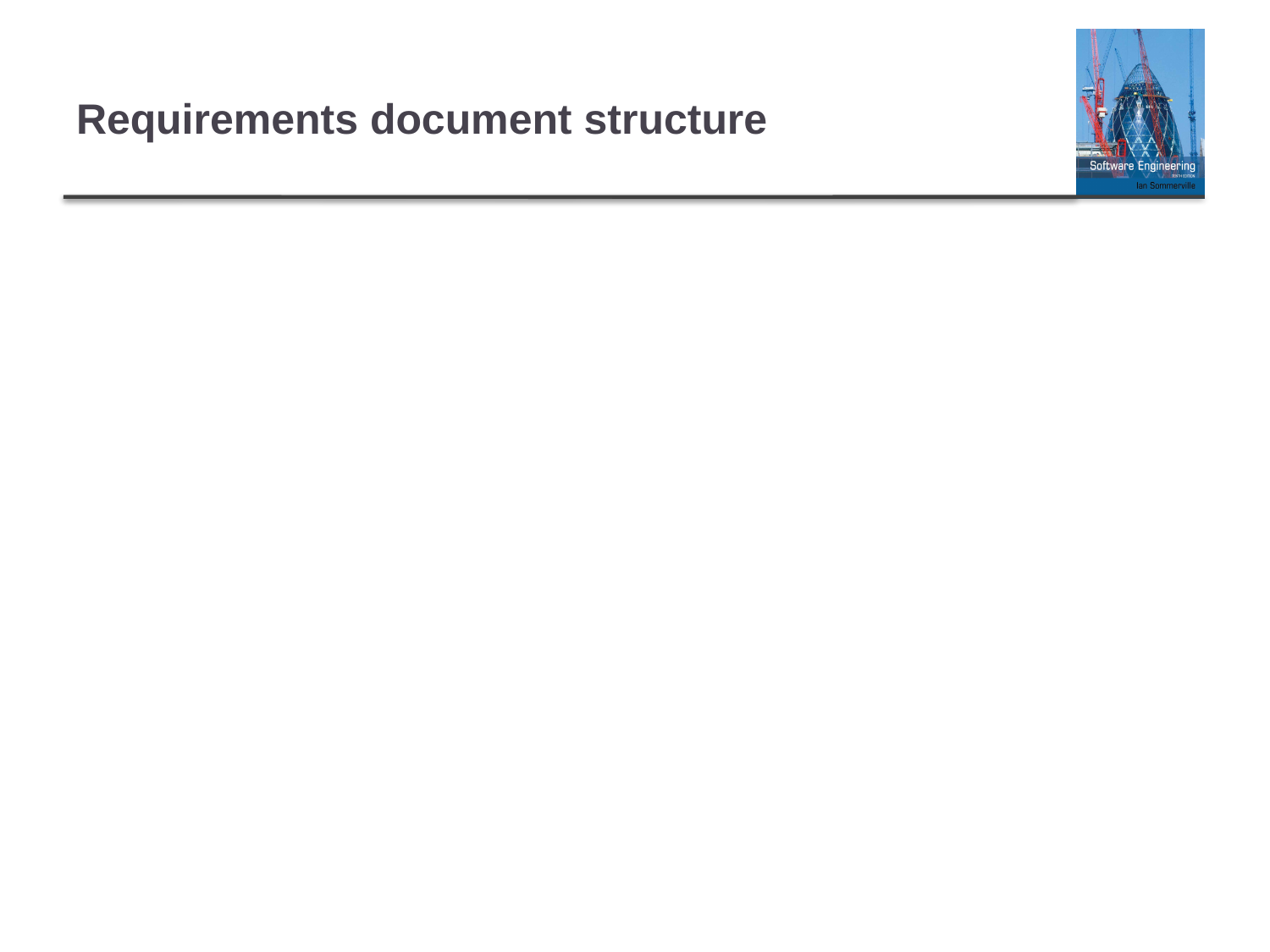

# Requirements document structure
Non-functional requirements definition
Define constraints on the system and the development process
System evolution
Define fundamental assumptions on which the system is based and anticipated changes
Requirements specification
Detailed specification of functional requirements
Appendices
System hardware platform description
Database requirements (as an ER model perhaps)
Index